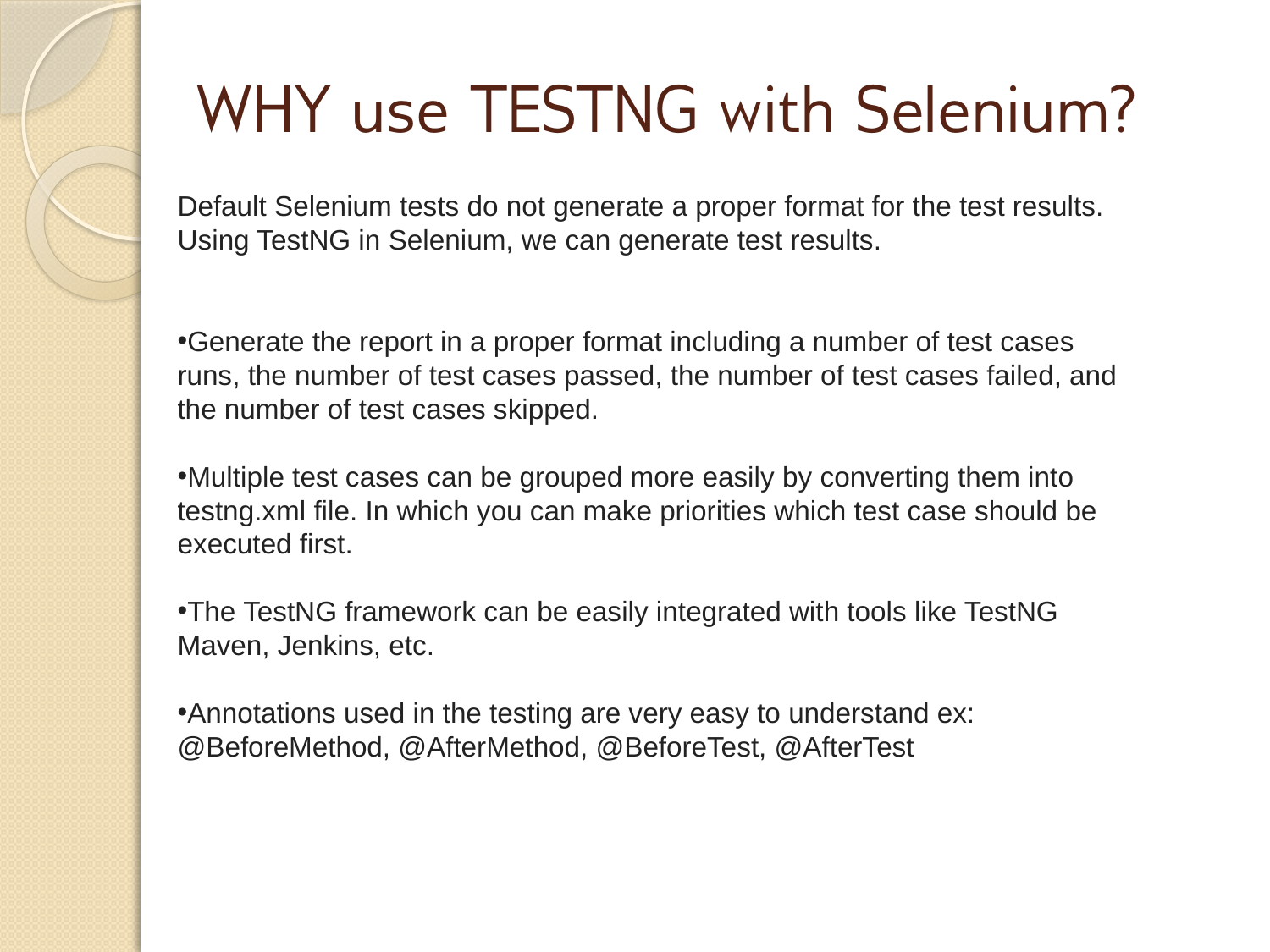

# WHY use TESTNG with Selenium?
Default Selenium tests do not generate a proper format for the test results. Using TestNG in Selenium, we can generate test results.

Generate the report in a proper format including a number of test cases runs, the number of test cases passed, the number of test cases failed, and the number of test cases skipped.

Multiple test cases can be grouped more easily by converting them into testng.xml file. In which you can make priorities which test case should be executed first.

The TestNG framework can be easily integrated with tools like TestNG Maven, Jenkins, etc.

Annotations used in the testing are very easy to understand ex: @BeforeMethod, @AfterMethod, @BeforeTest, @AfterTest